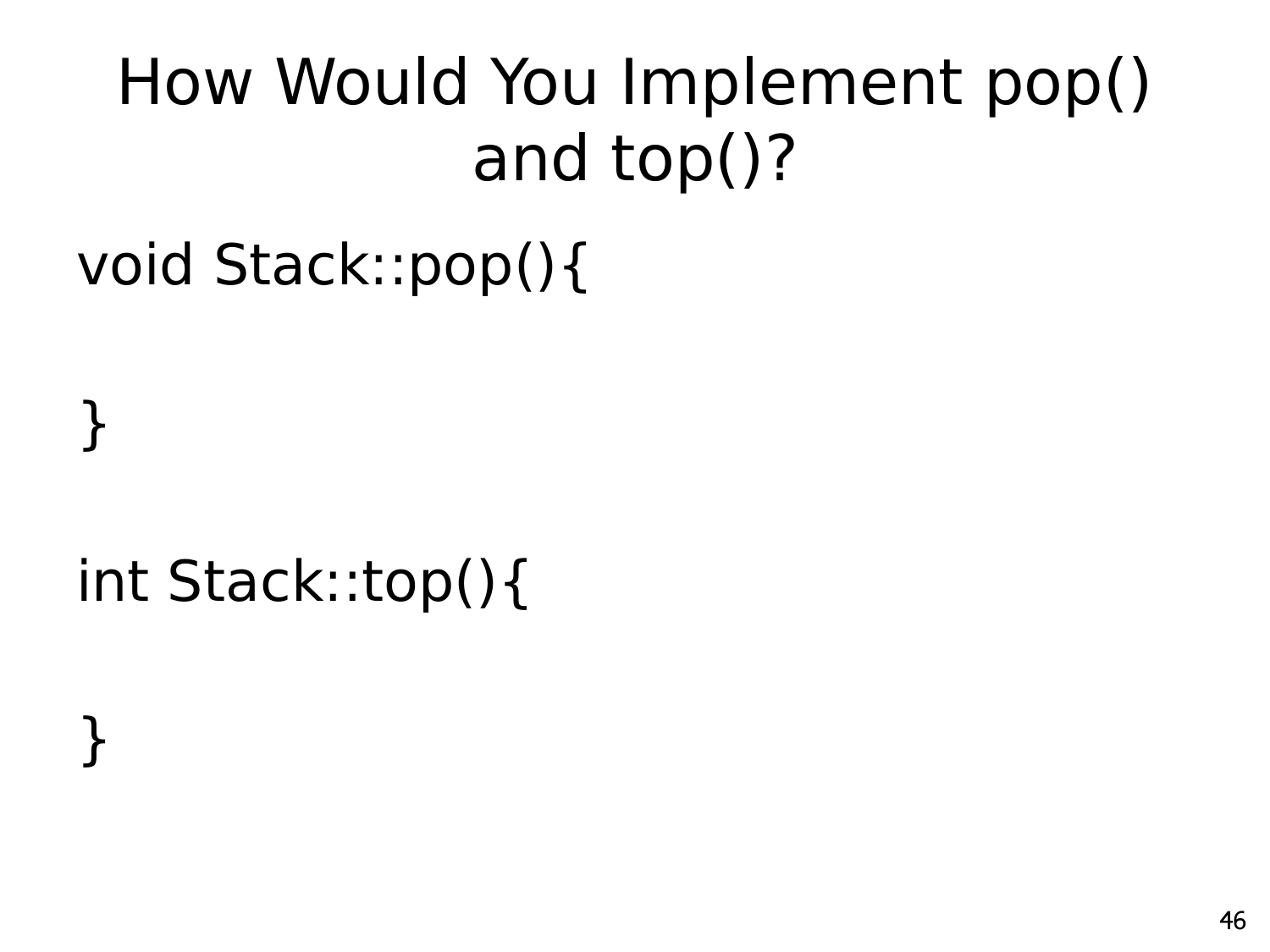

# How Would You Implement pop() and top()?
void Stack::pop(){

}

int Stack::top(){

}